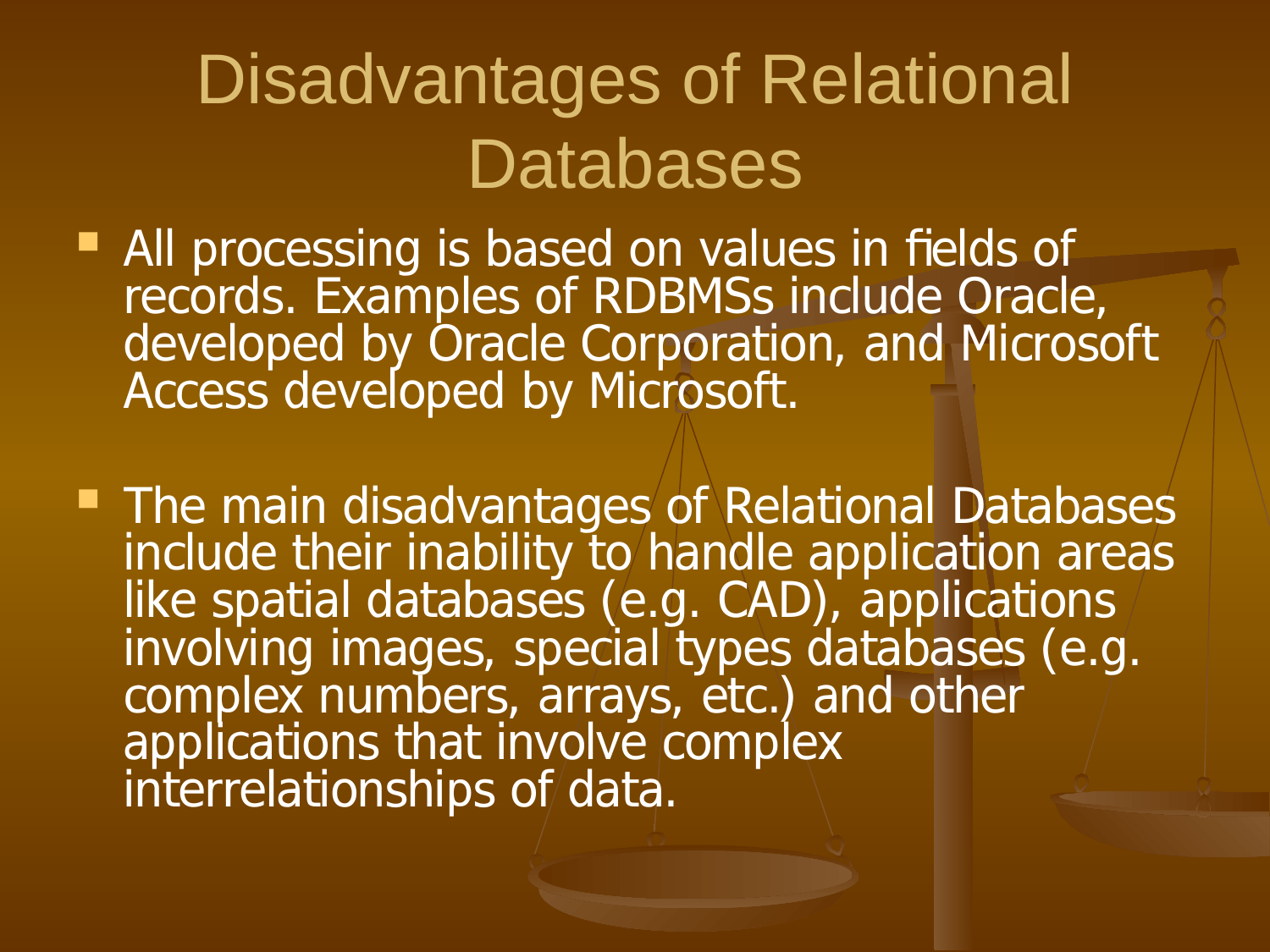

# Disadvantages of Relational Databases
All processing is based on values in fields of records. Examples of RDBMSs include Oracle, developed by Oracle Corporation, and Microsoft Access developed by Microsoft.

The main disadvantages of Relational Databases include their inability to handle application areas like spatial databases (e.g. CAD), applications involving images, special types databases (e.g. complex numbers, arrays, etc.) and other applications that involve complex interrelationships of data.